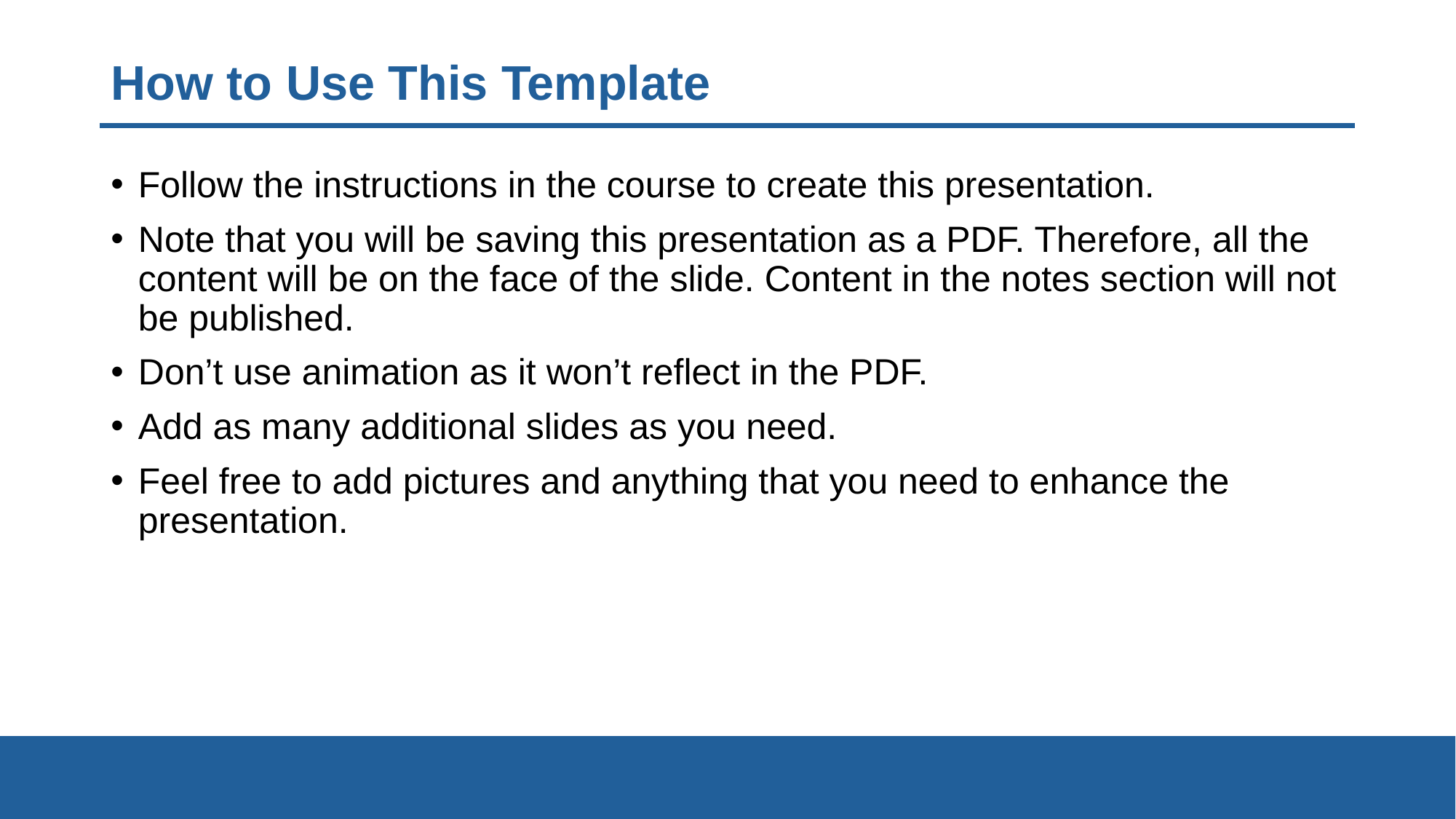

# How to Use This Template
Follow the instructions in the course to create this presentation.
Note that you will be saving this presentation as a PDF. Therefore, all the content will be on the face of the slide. Content in the notes section will not be published.
Don’t use animation as it won’t reflect in the PDF.
Add as many additional slides as you need.
Feel free to add pictures and anything that you need to enhance the presentation.